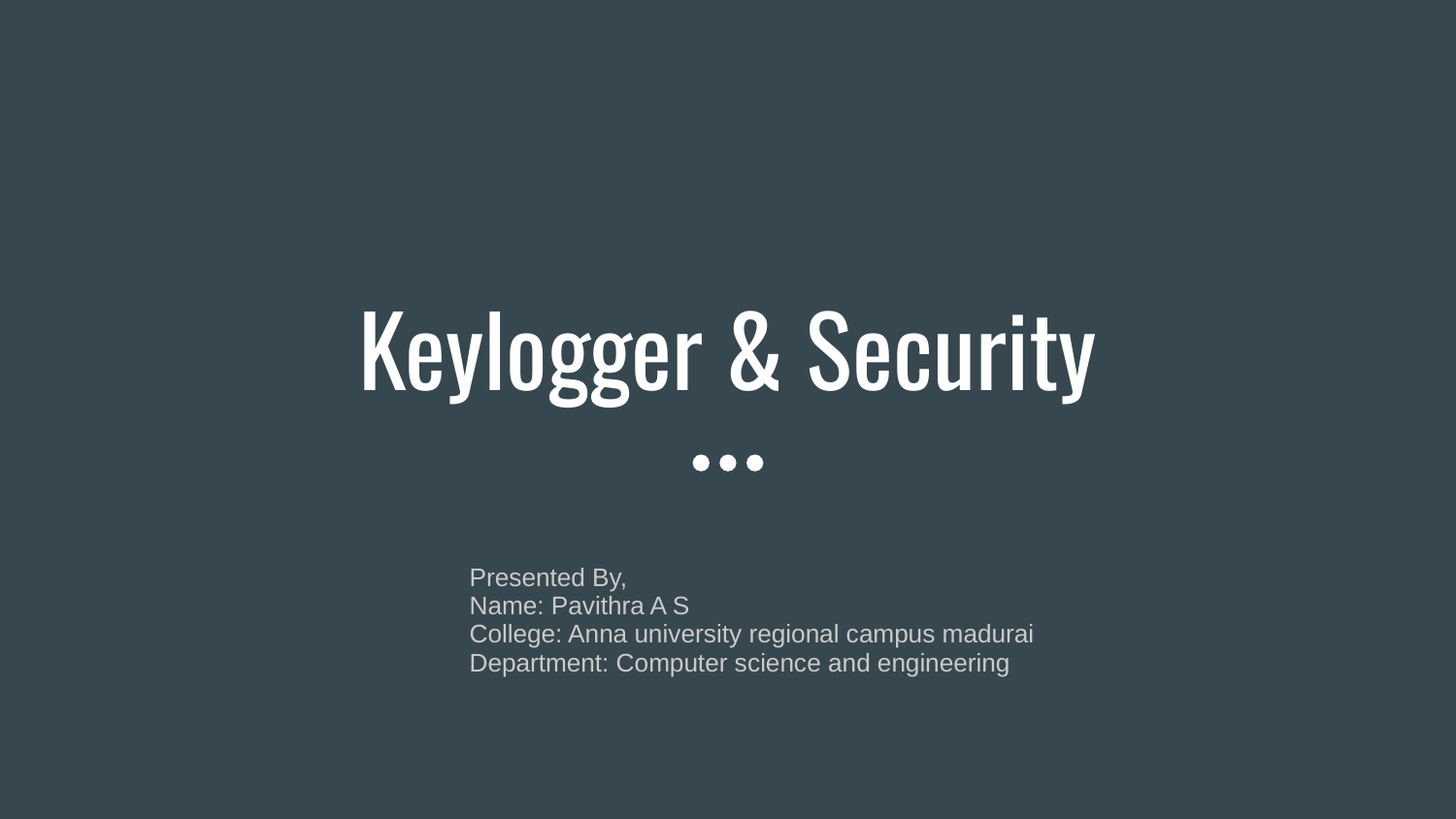

# Keylogger & Security
Presented By,
Name: Pavithra A S
College: Anna university regional campus madurai
Department: Computer science and engineering